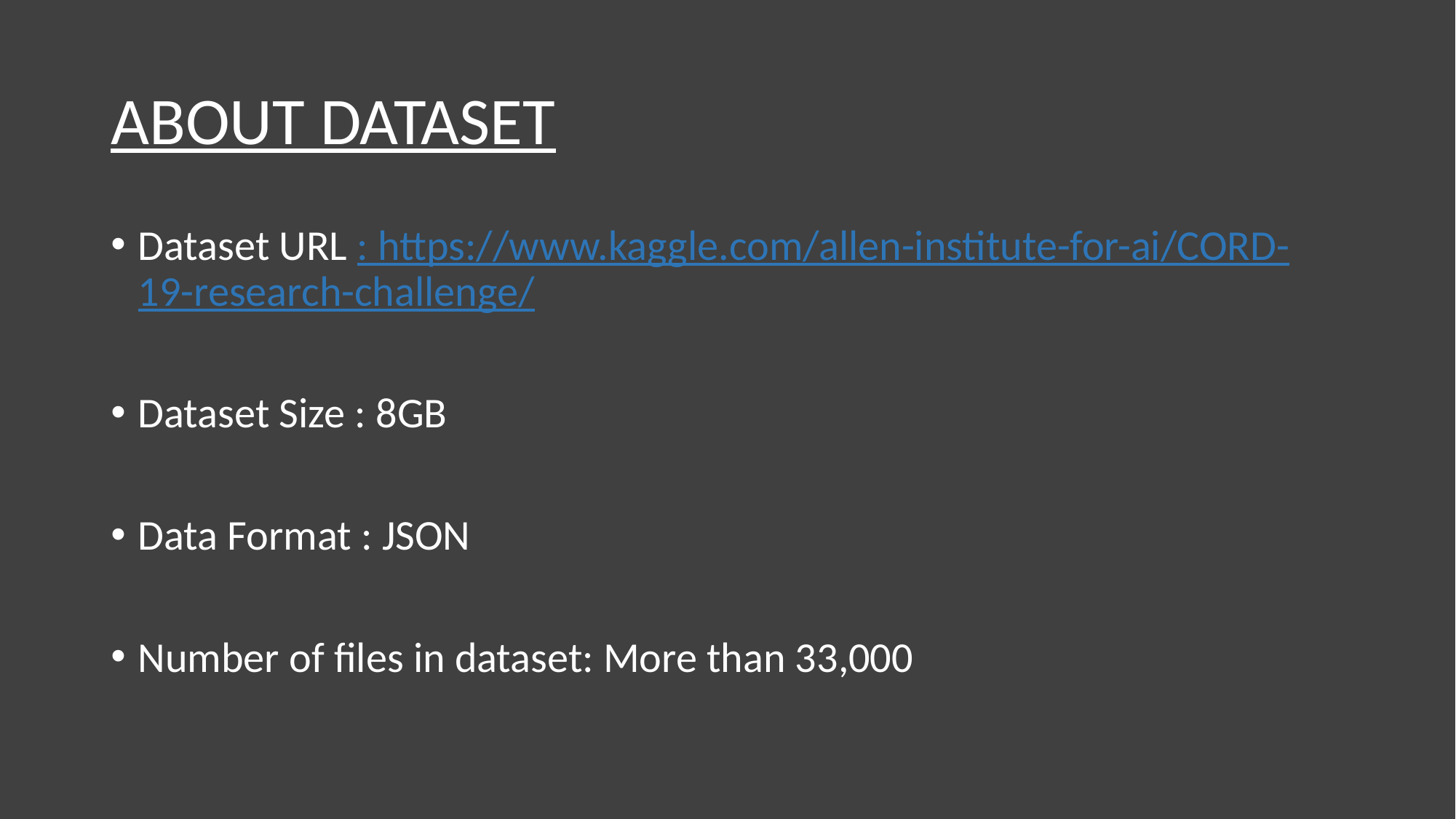

# ABOUT DATASET
Dataset URL : https://www.kaggle.com/allen-institute-for-ai/CORD-19-research-challenge/

Dataset Size : 8GB

Data Format : JSON

Number of files in dataset: More than 33,000